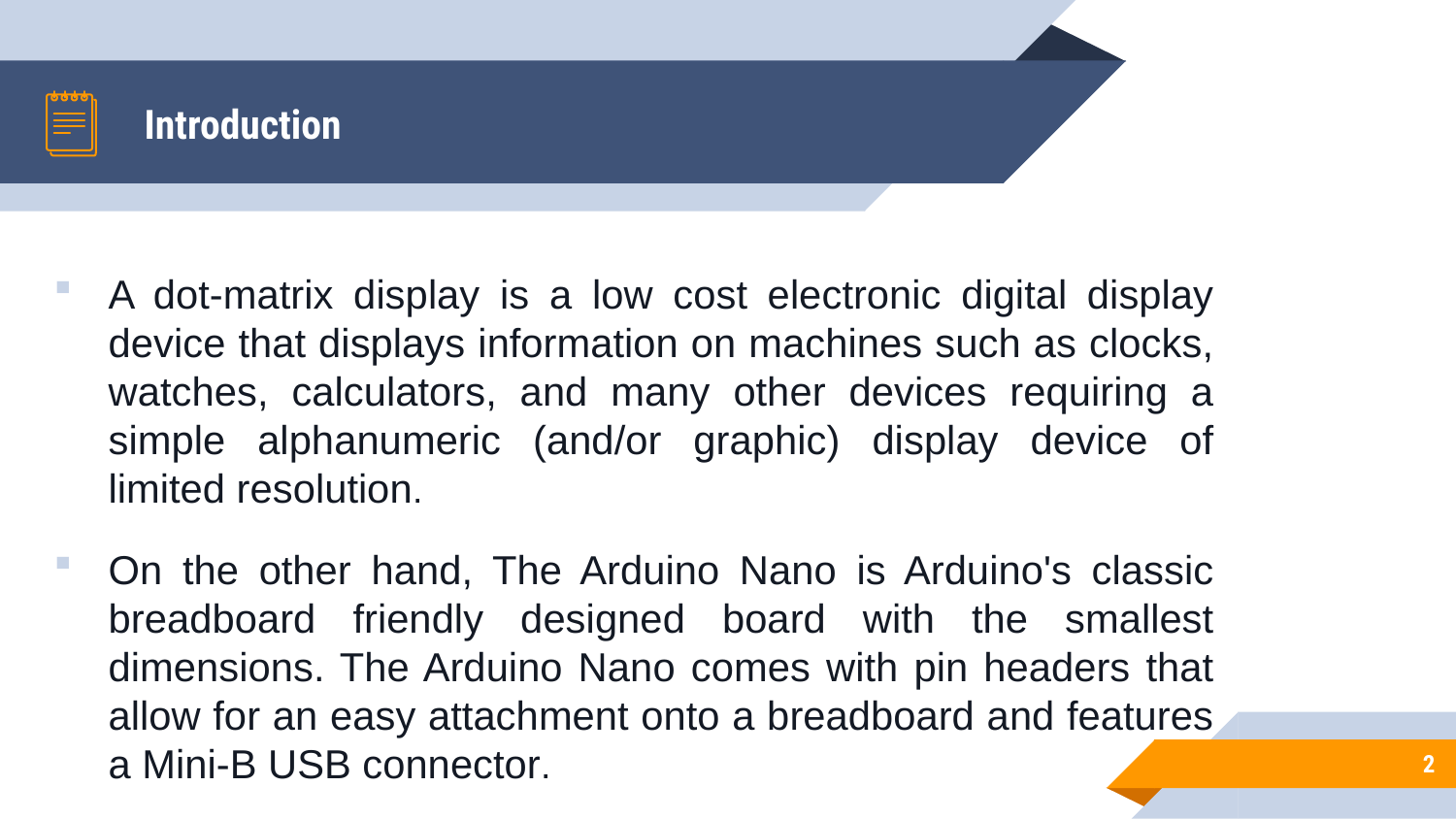

# Introduction

A dot-matrix display is a low cost electronic digital display device that displays information on machines such as clocks, watches, calculators, and many other devices requiring a simple alphanumeric (and/or graphic) display device of limited resolution.
On the other hand, The Arduino Nano is Arduino's classic breadboard friendly designed board with the smallest dimensions. The Arduino Nano comes with pin headers that allow for an easy attachment onto a breadboard and features a Mini-B USB connector.

2